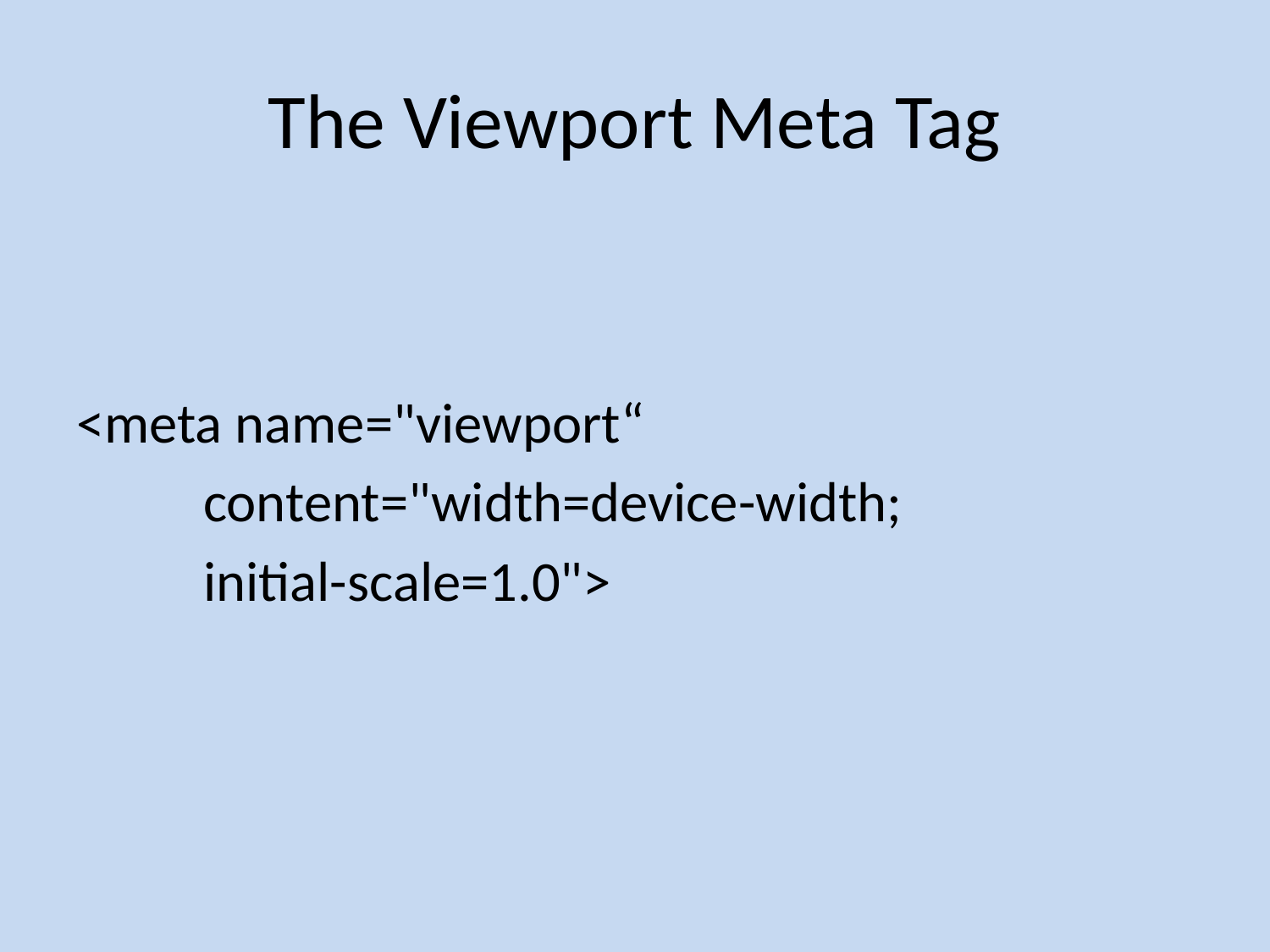

# The Viewport Meta Tag

<meta name="viewport“
	content="width=device-width;
	initial-scale=1.0">